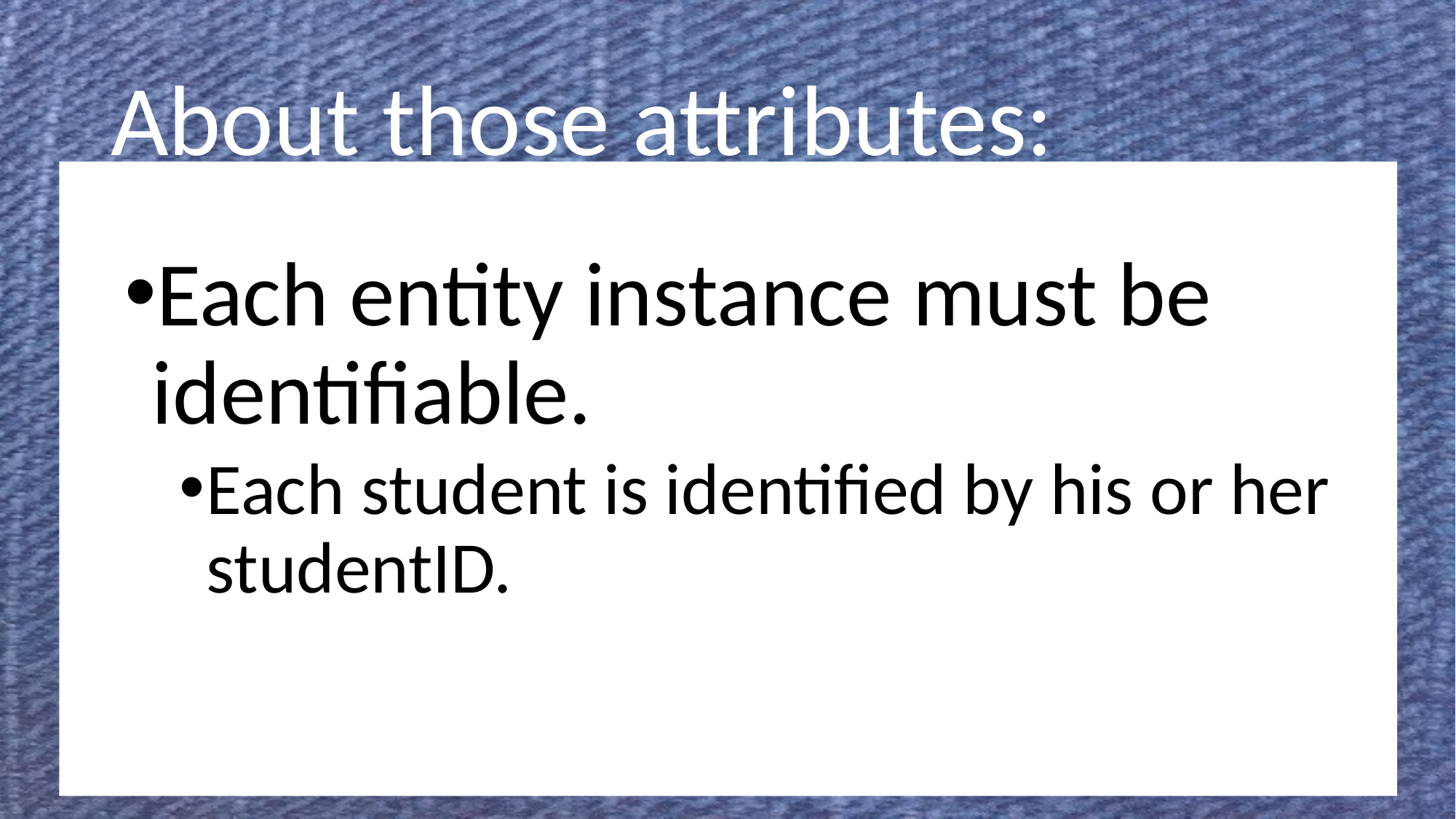

# About those attributes:

Each entity instance must be identifiable.
Each student is identified by his or her studentID.